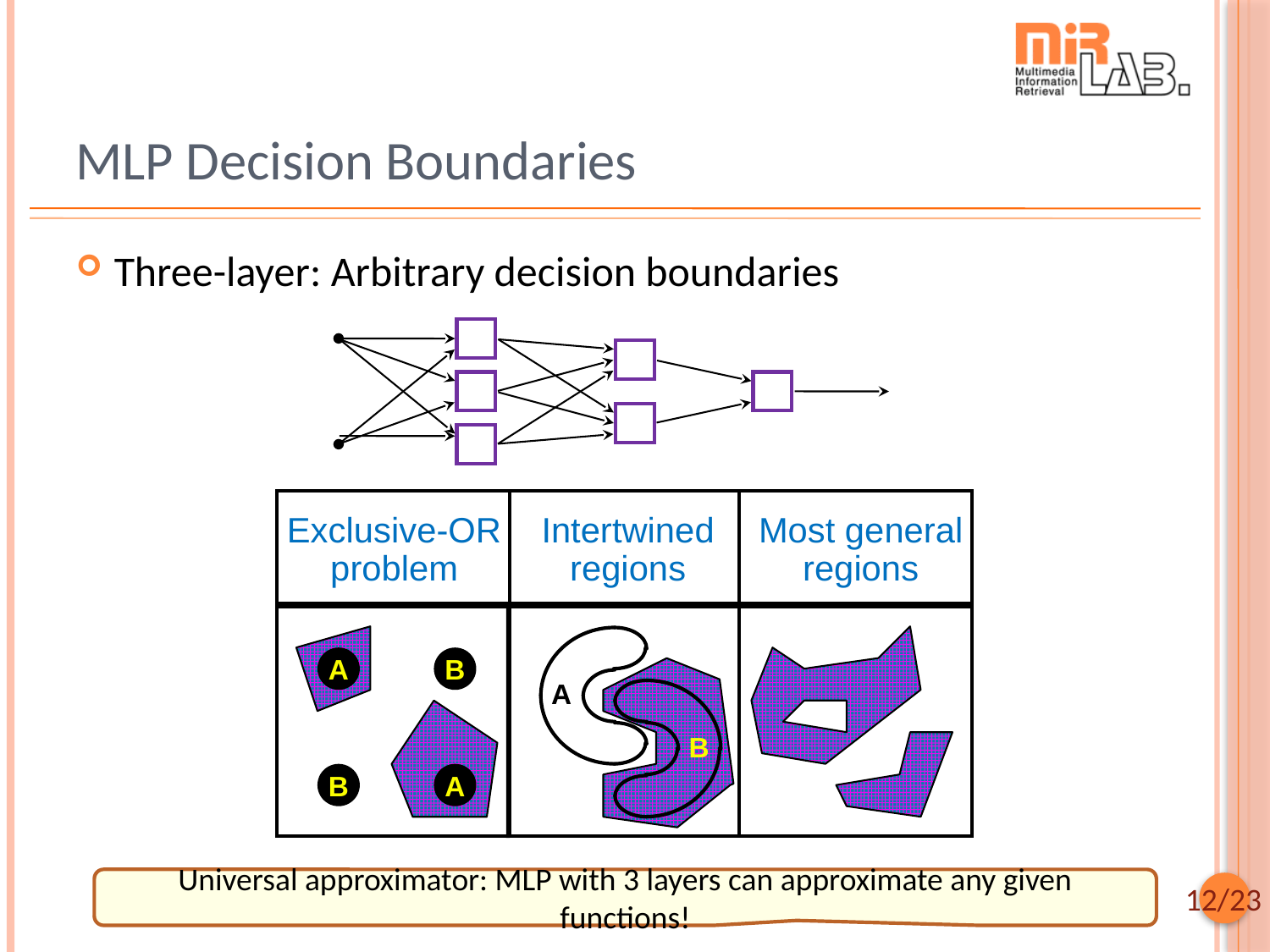

# MLP Decision Boundaries
Three-layer: Arbitrary decision boundaries

Exclusive-OR
problem
Intertwined
regions
Most general
regions

A
B

A

B

B
A
Universal approximator: MLP with 3 layers can approximate any given functions!